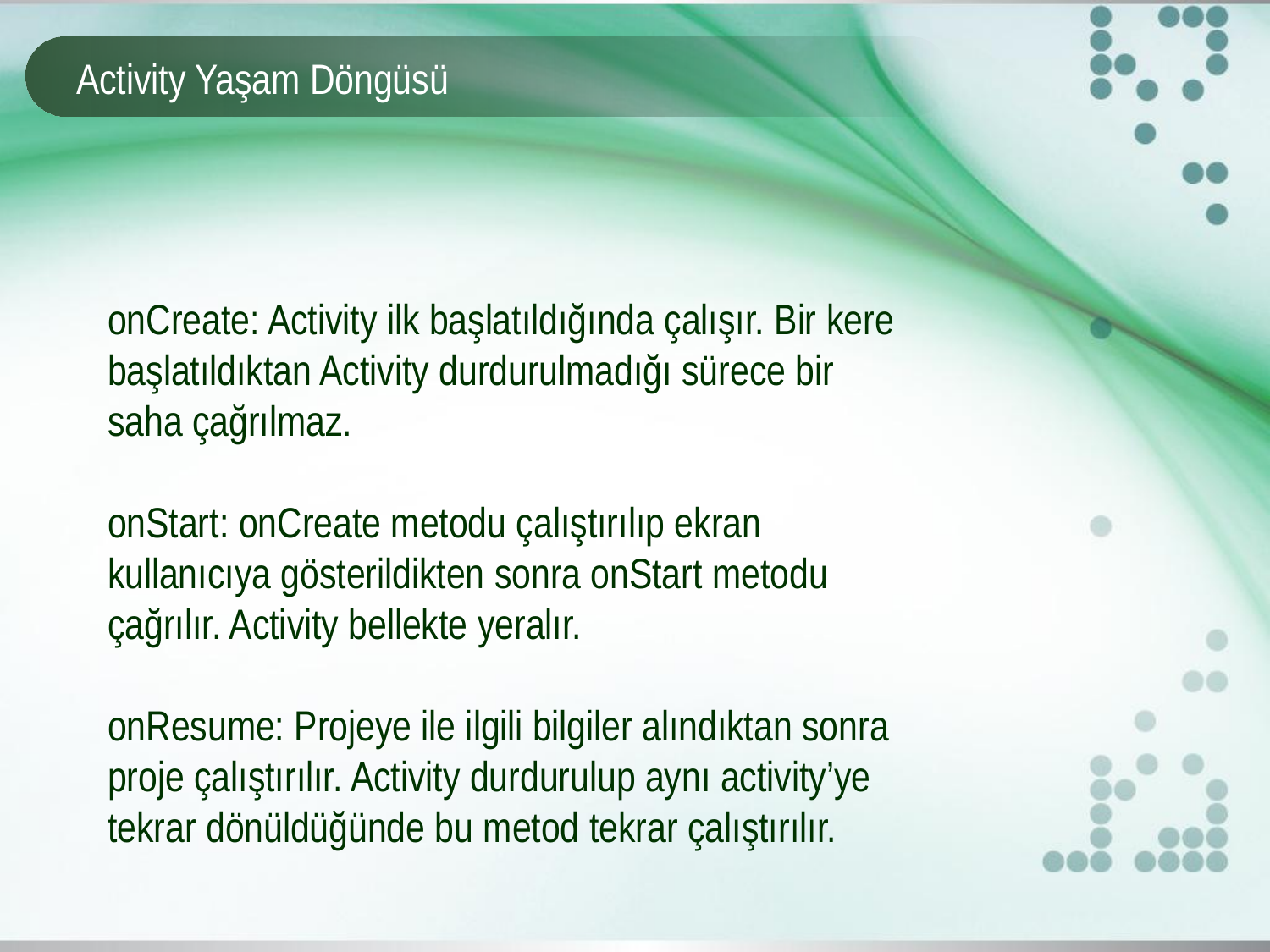

# Activity Yaşam Döngüsü
onCreate: Activity ilk başlatıldığında çalışır. Bir kere başlatıldıktan Activity durdurulmadığı sürece bir saha çağrılmaz.

onStart: onCreate metodu çalıştırılıp ekran kullanıcıya gösterildikten sonra onStart metodu çağrılır. Activity bellekte yeralır.

onResume: Projeye ile ilgili bilgiler alındıktan sonra proje çalıştırılır. Activity durdurulup aynı activity’ye tekrar dönüldüğünde bu metod tekrar çalıştırılır.